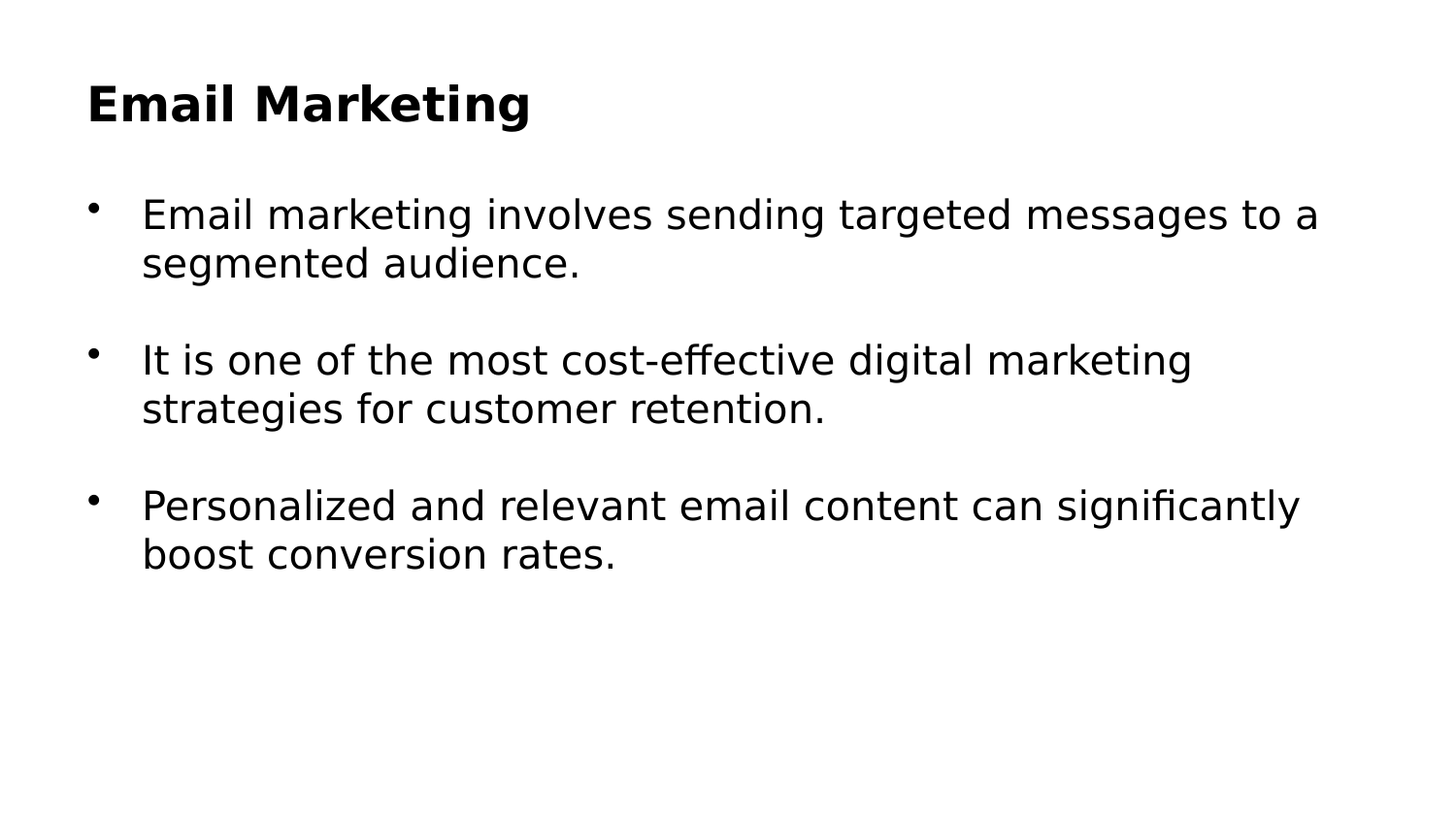

Email Marketing
Email marketing involves sending targeted messages to a segmented audience.

It is one of the most cost-effective digital marketing strategies for customer retention.

Personalized and relevant email content can significantly boost conversion rates.